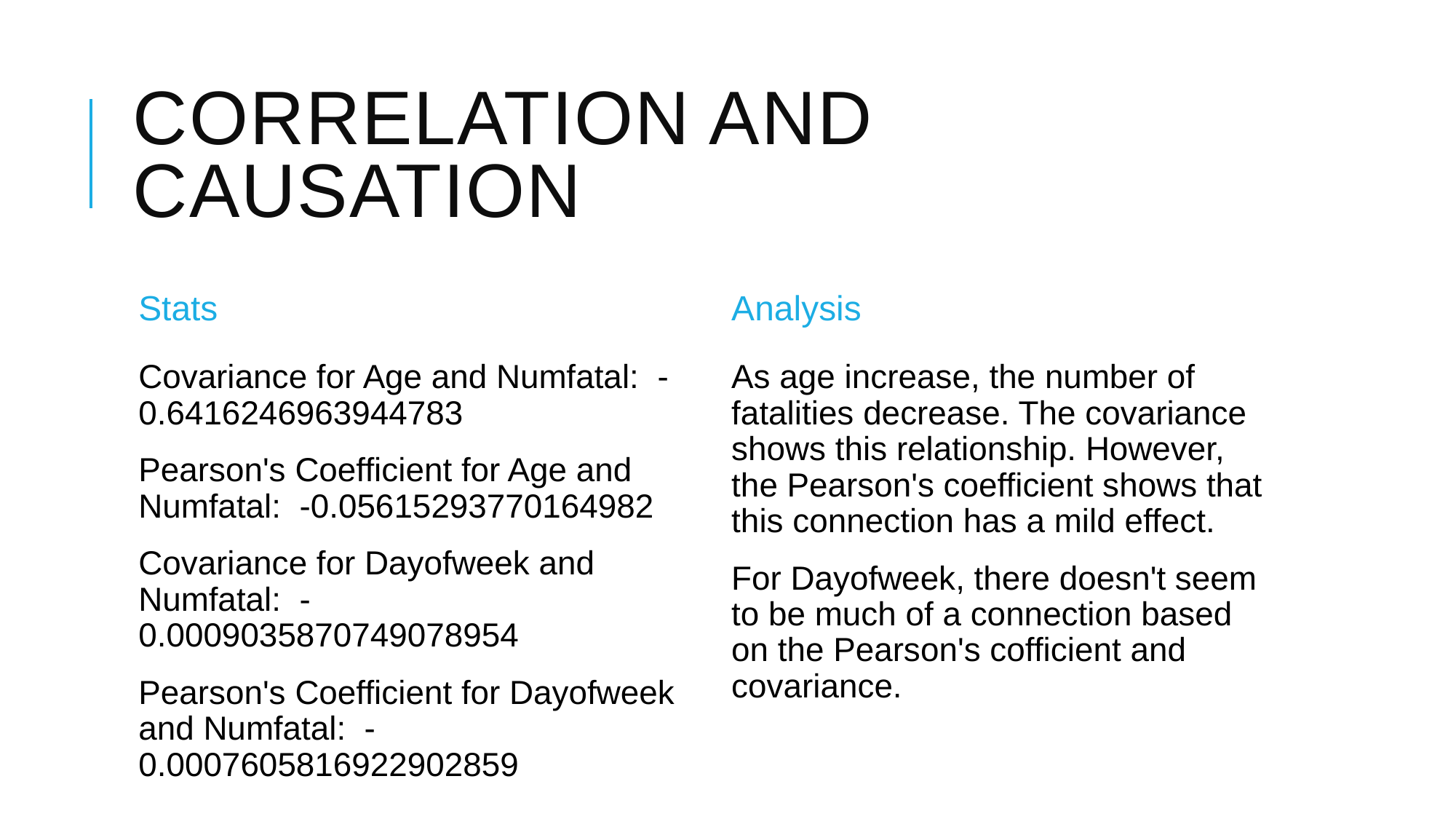

# Correlation and Causation
Stats
Analysis
Covariance for Age and Numfatal:  -0.6416246963944783
Pearson's Coefficient for Age and Numfatal:  -0.05615293770164982
Covariance for Dayofweek and Numfatal:  -0.0009035870749078954
Pearson's Coefficient for Dayofweek and Numfatal:  -0.0007605816922902859
As age increase, the number of fatalities decrease. The covariance shows this relationship. However, the Pearson's coefficient shows that this connection has a mild effect.
For Dayofweek, there doesn't seem to be much of a connection based on the Pearson's cofficient and covariance.